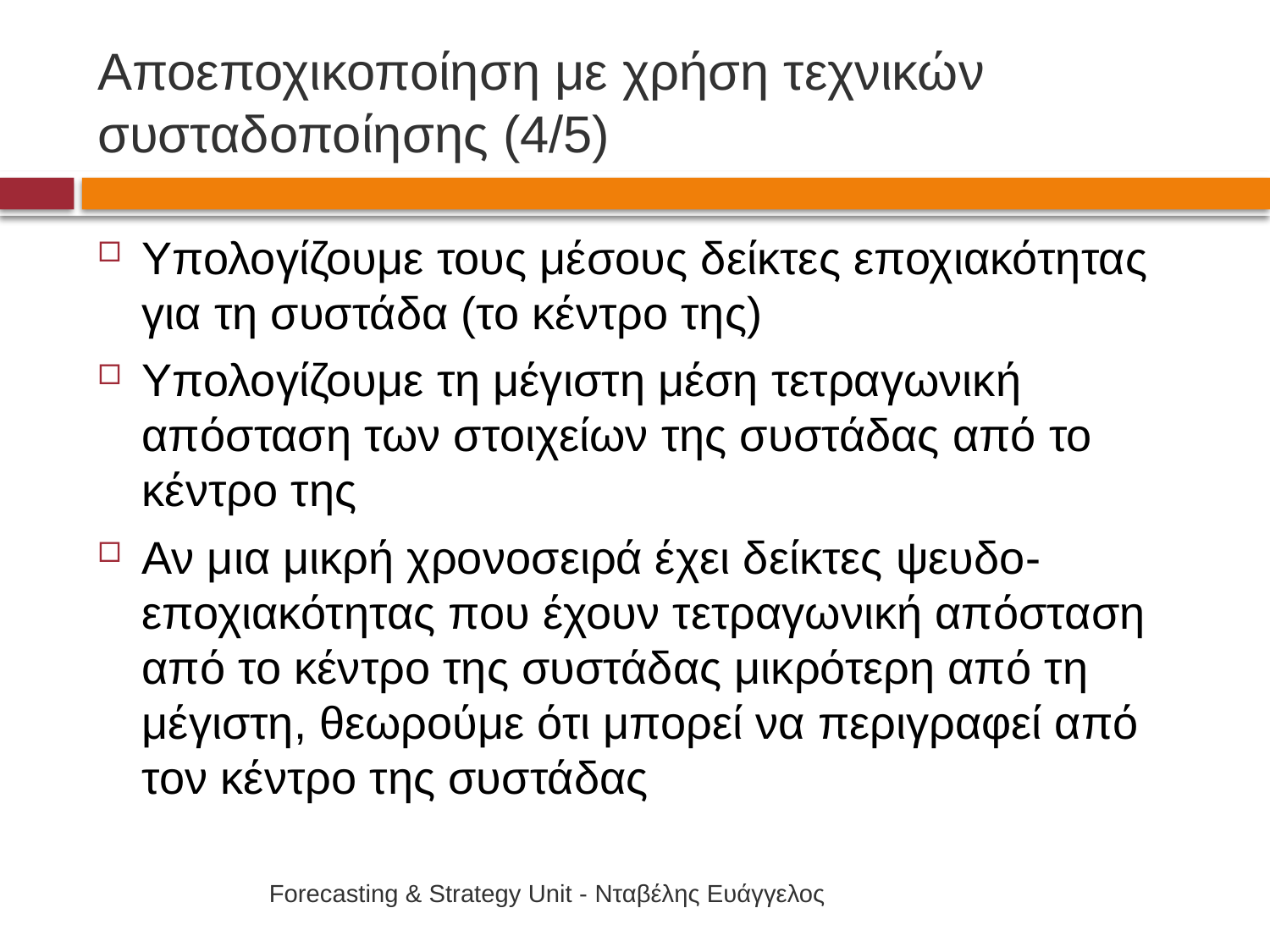

# Αποεποχικοποίηση με χρήση τεχνικών συσταδοποίησης (4/5)
Υπολογίζουμε τους μέσους δείκτες εποχιακότητας για τη συστάδα (το κέντρο της)
Υπολογίζουμε τη μέγιστη μέση τετραγωνική απόσταση των στοιχείων της συστάδας από το κέντρο της
Αν μια μικρή χρονοσειρά έχει δείκτες ψευδο-εποχιακότητας που έχουν τετραγωνική απόσταση από το κέντρο της συστάδας μικρότερη από τη μέγιστη, θεωρούμε ότι μπορεί να περιγραφεί από τον κέντρο της συστάδας
Forecasting & Strategy Unit - Νταβέλης Ευάγγελος